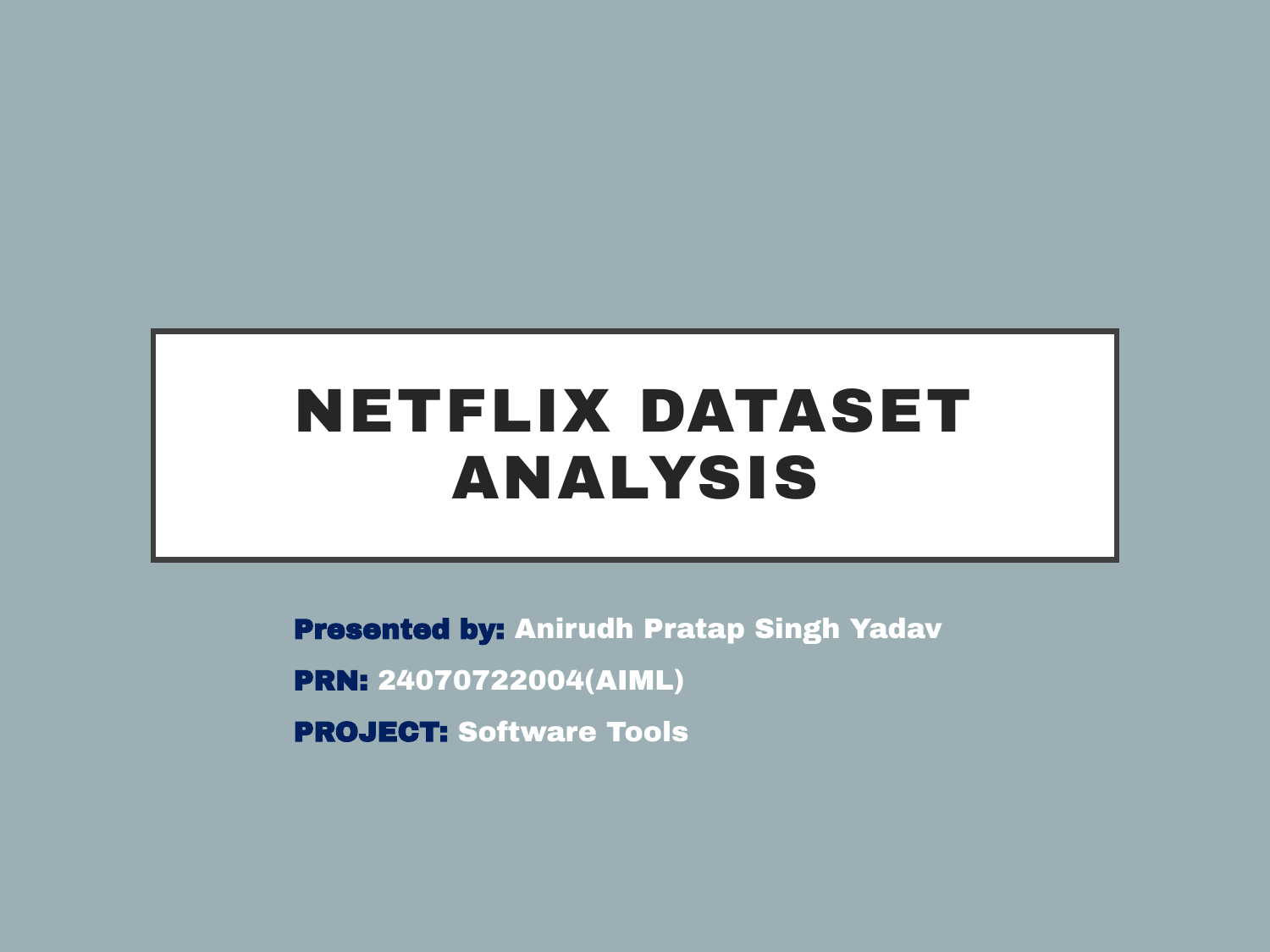

# Netflix Dataset Analysis
Presented by: Anirudh Pratap Singh Yadav
PRN: 24070722004(AIML)
PROJECT: Software Tools